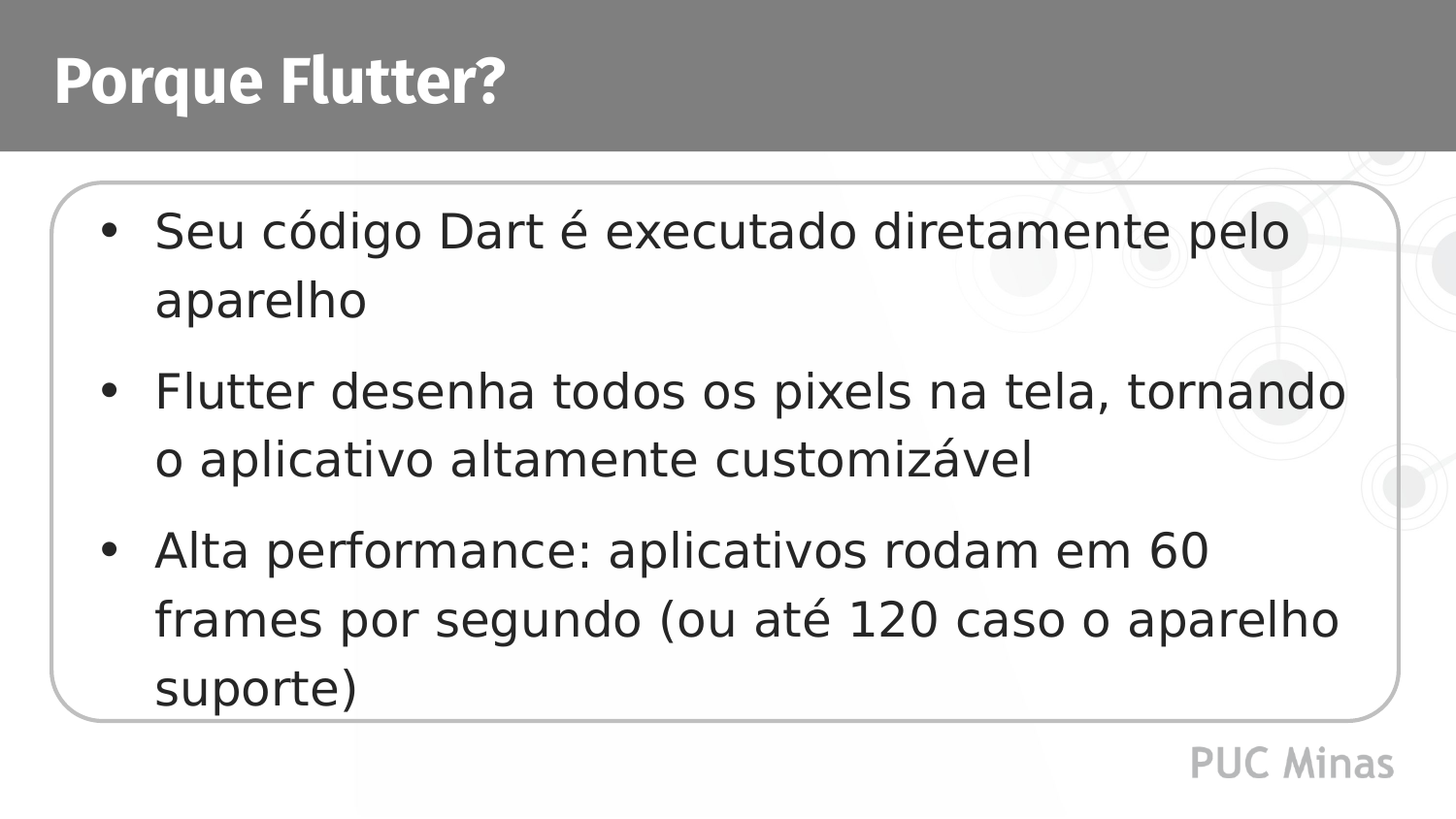

Porque Flutter?

Seu código Dart é executado diretamente pelo aparelho
Flutter desenha todos os pixels na tela, tornando o aplicativo altamente customizável
Alta performance: aplicativos rodam em 60 frames por segundo (ou até 120 caso o aparelho suporte)